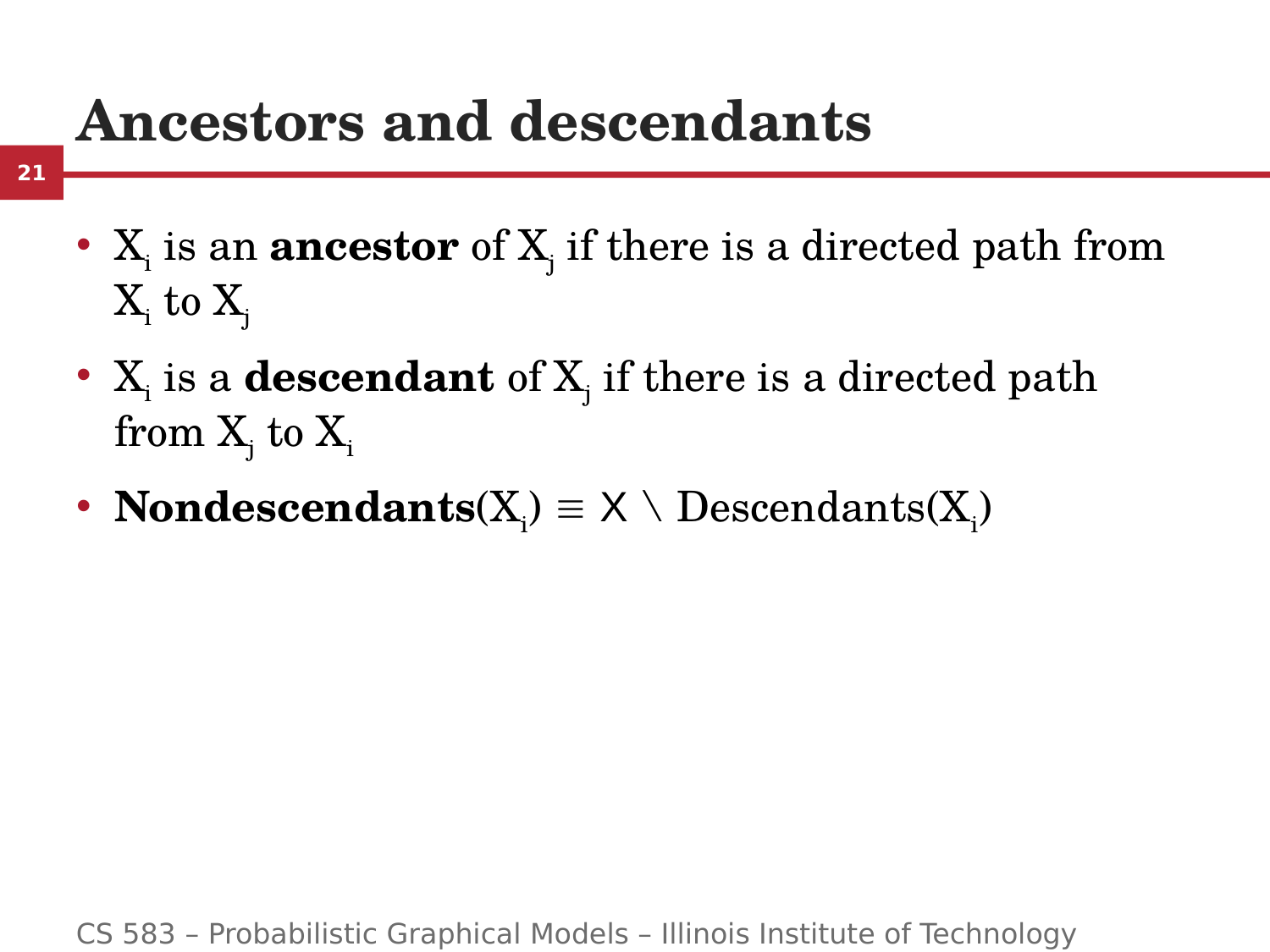

# Ancestors and descendants
Xi is an ancestor of Xj if there is a directed path from Xi to Xj
Xi is a descendant of Xj if there is a directed path from Xj to Xi
Nondescendants(Xi) ≡ X \ Descendants(Xi)
CS 583 – Probabilistic Graphical Models – Illinois Institute of Technology